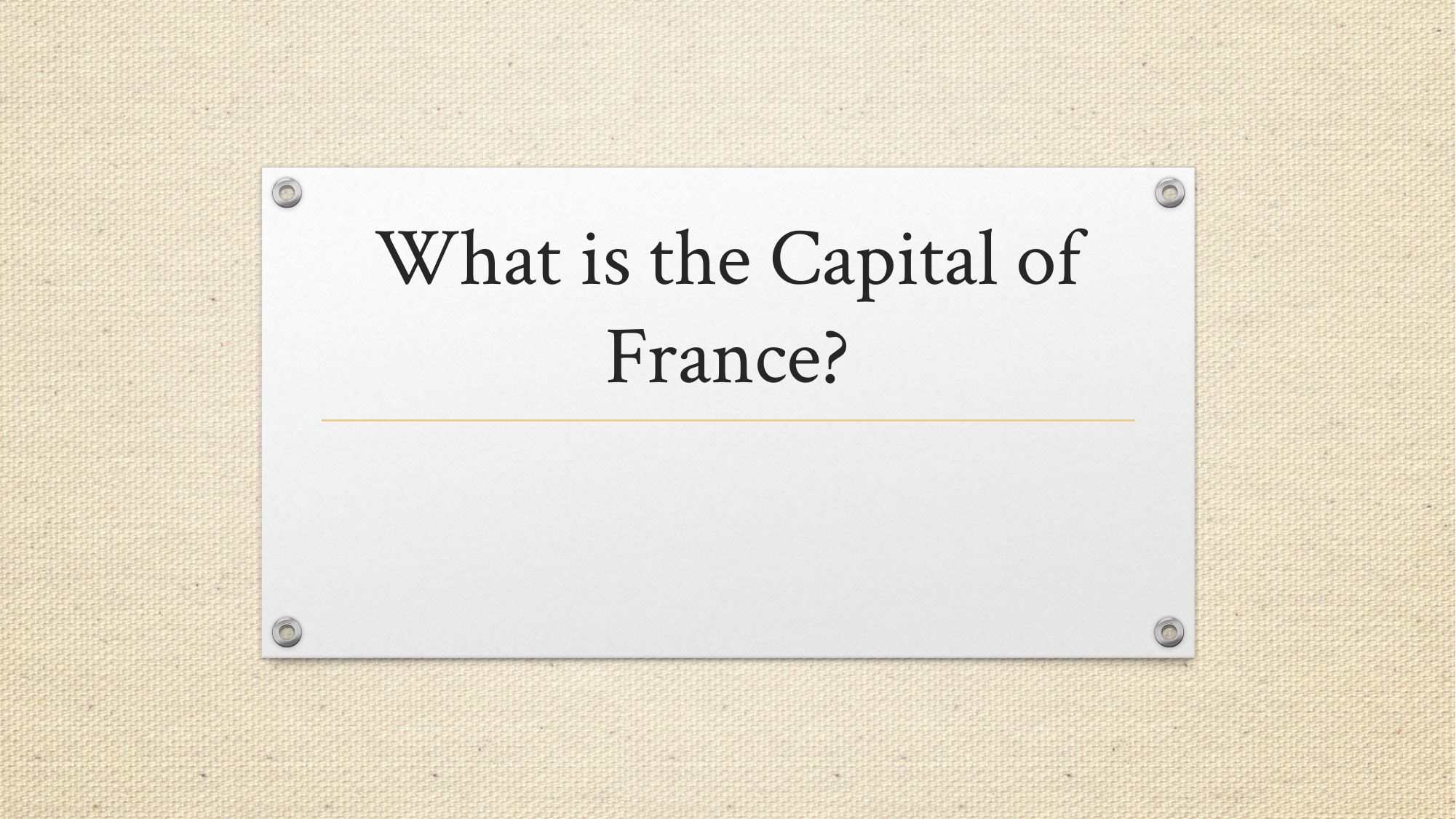

# What is the Capital of France?